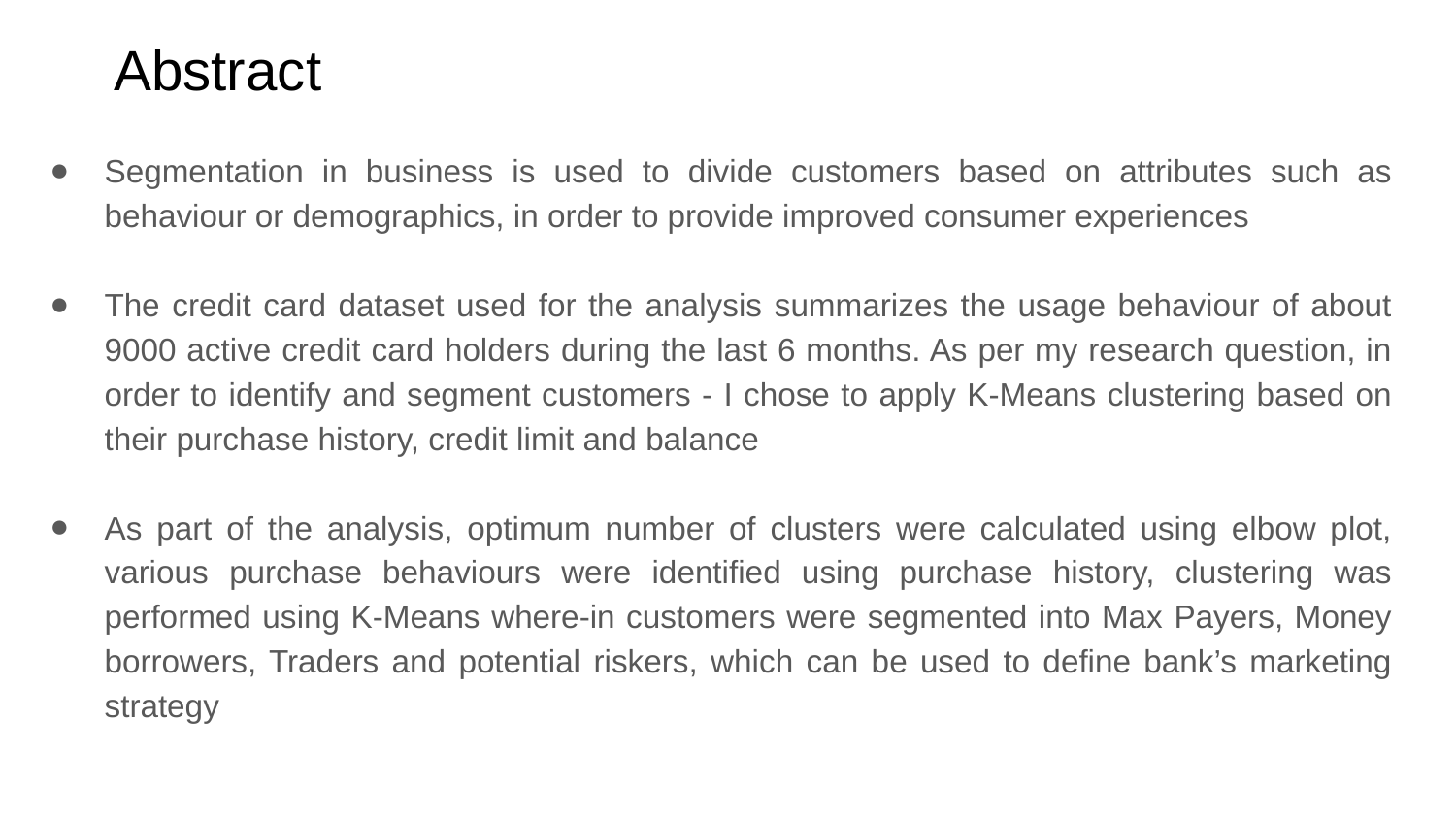

# Abstract
Segmentation in business is used to divide customers based on attributes such as behaviour or demographics, in order to provide improved consumer experiences

The credit card dataset used for the analysis summarizes the usage behaviour of about 9000 active credit card holders during the last 6 months. As per my research question, in order to identify and segment customers - I chose to apply K-Means clustering based on their purchase history, credit limit and balance

As part of the analysis, optimum number of clusters were calculated using elbow plot, various purchase behaviours were identified using purchase history, clustering was performed using K-Means where-in customers were segmented into Max Payers, Money borrowers, Traders and potential riskers, which can be used to define bank’s marketing strategy